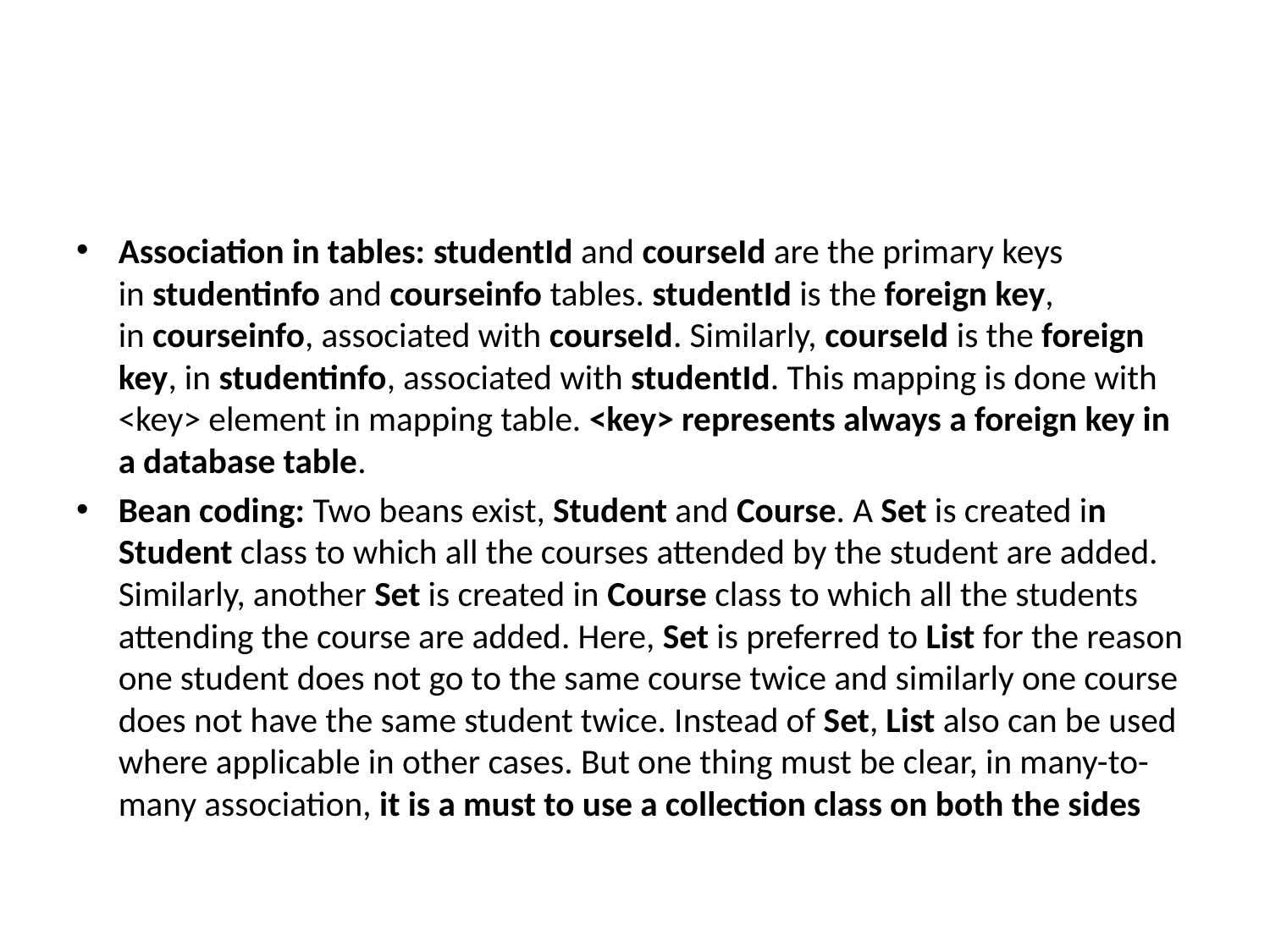

#
Association in tables: studentId and courseId are the primary keys in studentinfo and courseinfo tables. studentId is the foreign key, in courseinfo, associated with courseId. Similarly, courseId is the foreign key, in studentinfo, associated with studentId. This mapping is done with <key> element in mapping table. <key> represents always a foreign key in a database table.
Bean coding: Two beans exist, Student and Course. A Set is created in Student class to which all the courses attended by the student are added. Similarly, another Set is created in Course class to which all the students attending the course are added. Here, Set is preferred to List for the reason one student does not go to the same course twice and similarly one course does not have the same student twice. Instead of Set, List also can be used where applicable in other cases. But one thing must be clear, in many-to-many association, it is a must to use a collection class on both the sides